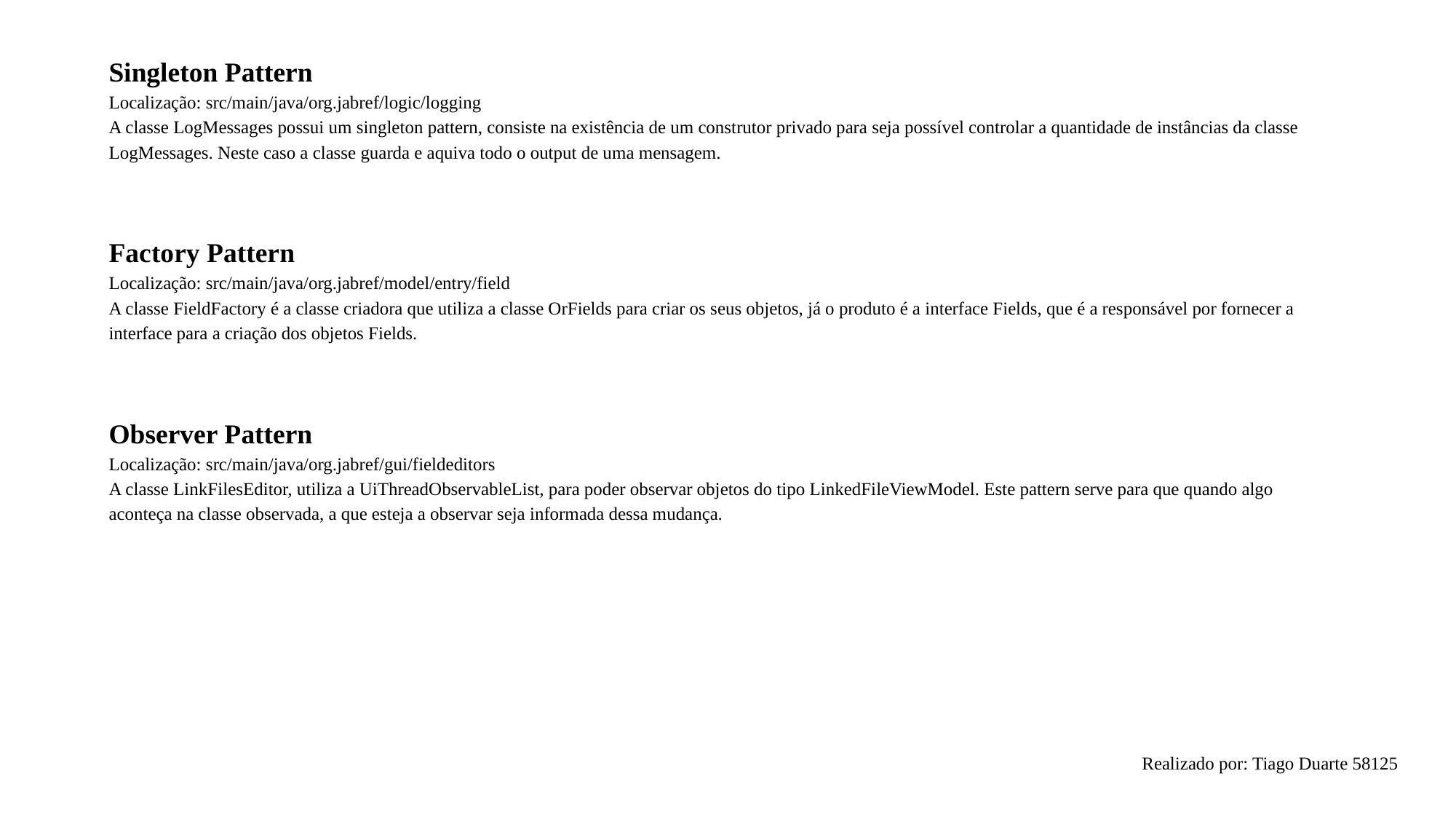

Singleton Pattern
Localização: src/main/java/org.jabref/logic/logging
A classe LogMessages possui um singleton pattern, consiste na existência de um construtor privado para seja possível controlar a quantidade de instâncias da classe LogMessages. Neste caso a classe guarda e aquiva todo o output de uma mensagem.
Factory Pattern
Localização: src/main/java/org.jabref/model/entry/field
A classe FieldFactory é a classe criadora que utiliza a classe OrFields para criar os seus objetos, já o produto é a interface Fields, que é a responsável por fornecer a interface para a criação dos objetos Fields.
Observer Pattern
Localização: src/main/java/org.jabref/gui/fieldeditors
A classe LinkFilesEditor, utiliza a UiThreadObservableList, para poder observar objetos do tipo LinkedFileViewModel. Este pattern serve para que quando algo aconteça na classe observada, a que esteja a observar seja informada dessa mudança.
Realizado por: Tiago Duarte 58125